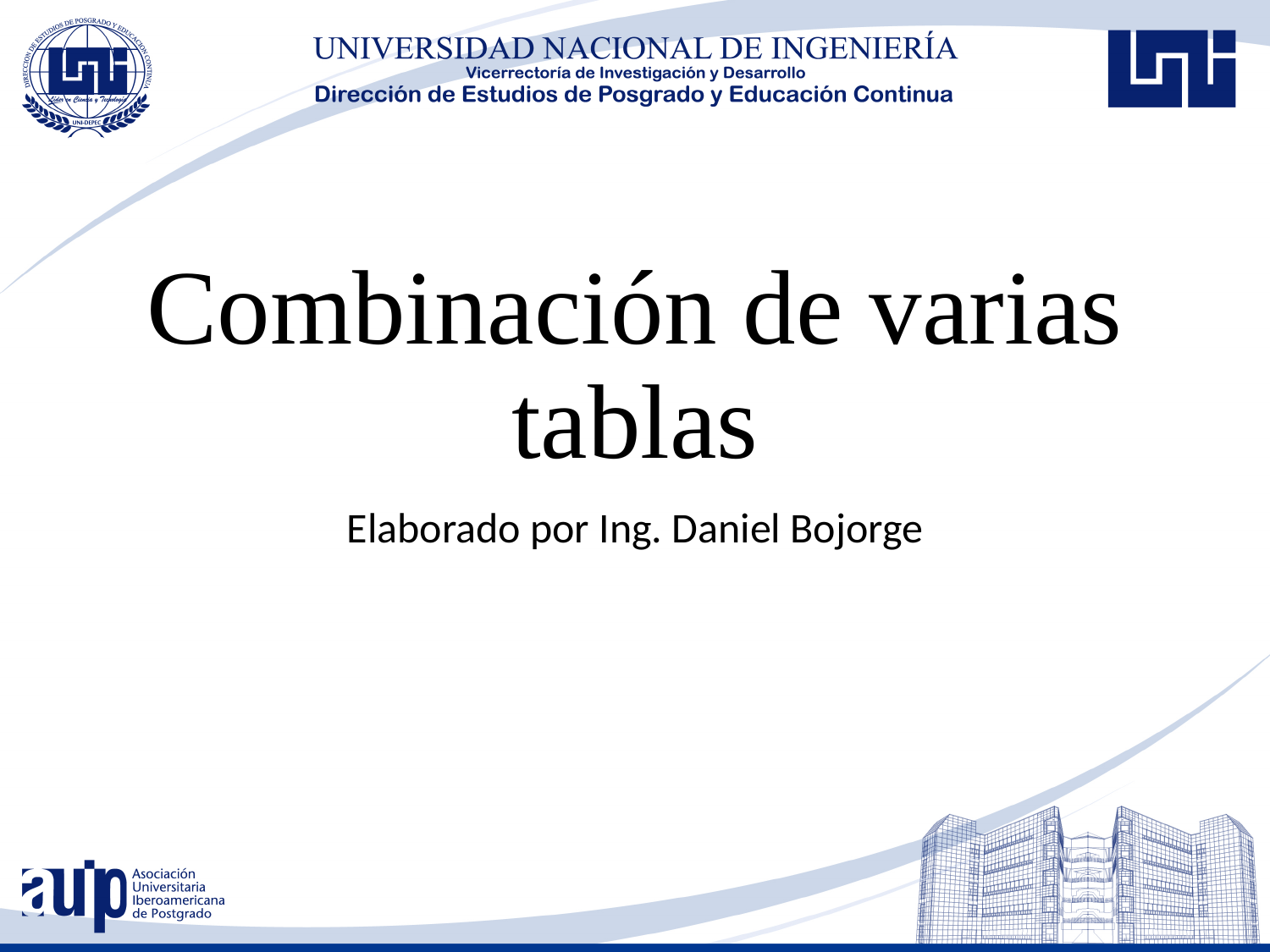

# Combinación de varias tablas
Elaborado por Ing. Daniel Bojorge